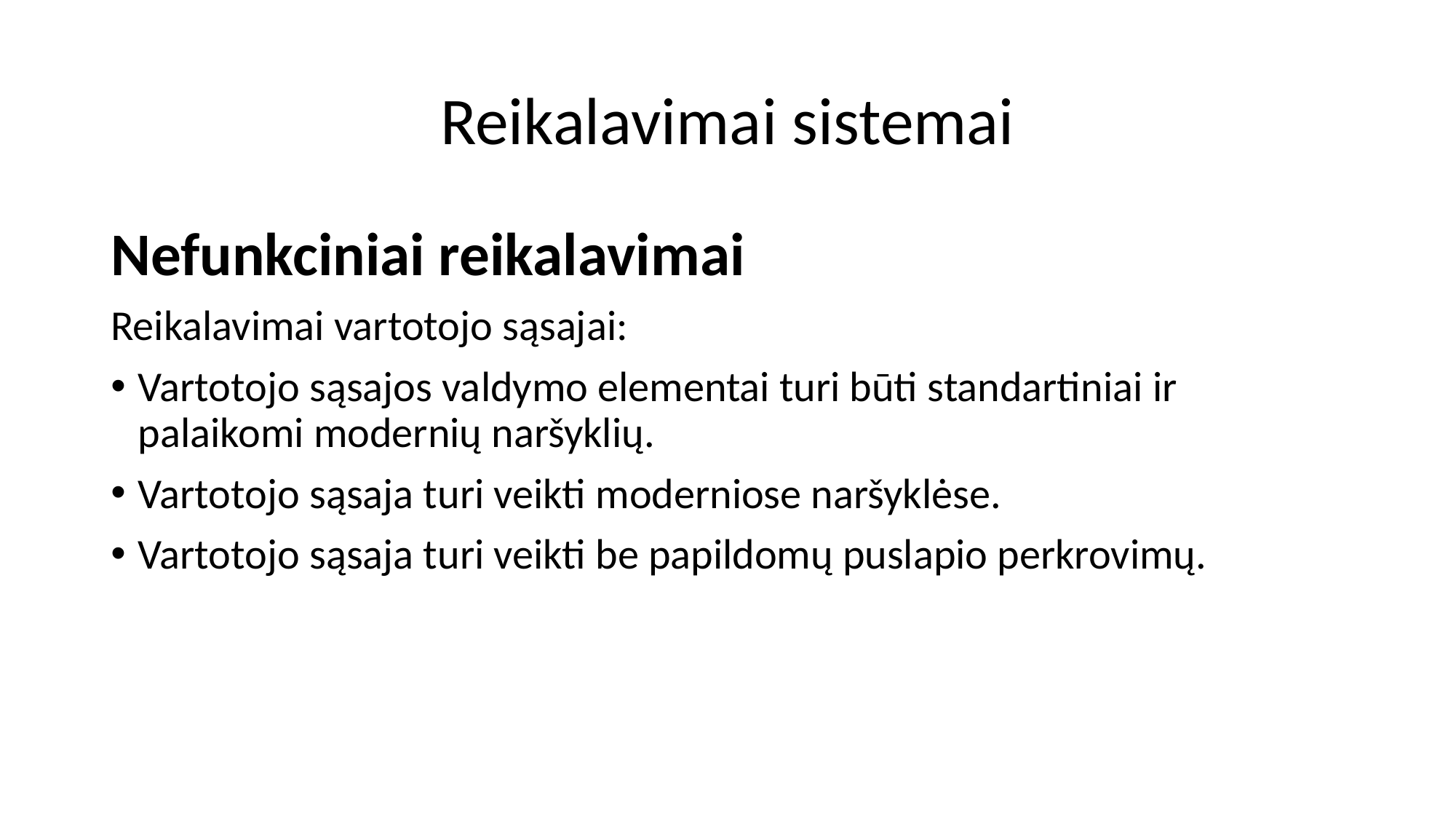

# Reikalavimai sistemai
Nefunkciniai reikalavimai
Reikalavimai vartotojo sąsajai:
Vartotojo sąsajos valdymo elementai turi būti standartiniai ir palaikomi modernių naršyklių.
Vartotojo sąsaja turi veikti moderniose naršyklėse.
Vartotojo sąsaja turi veikti be papildomų puslapio perkrovimų.